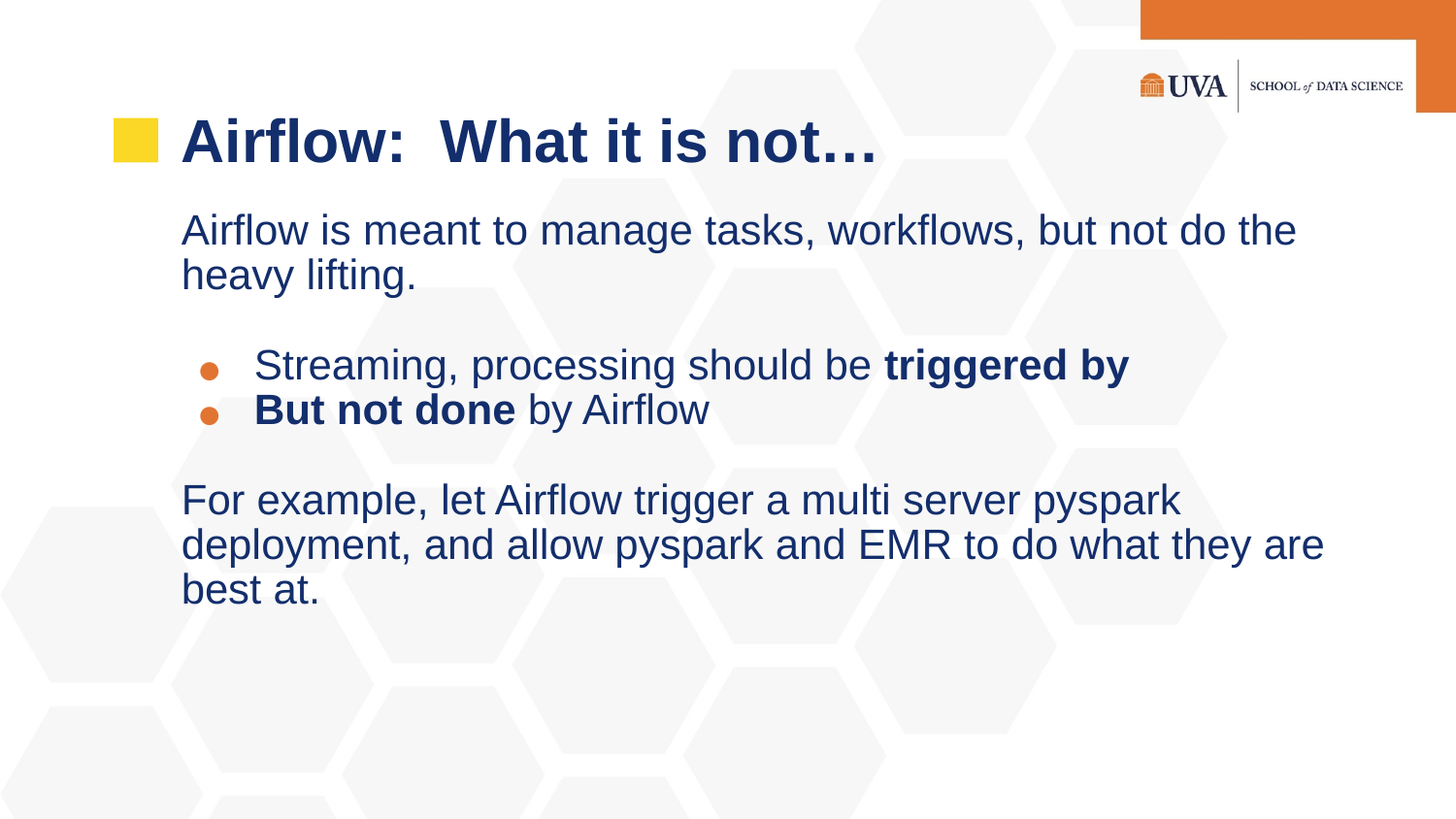

# Airflow:  What it is not…
Airflow is meant to manage tasks, workflows, but not do the heavy lifting.

Streaming, processing should be triggered by
But not done by Airflow

For example, let Airflow trigger a multi server pyspark deployment, and allow pyspark and EMR to do what they are best at.